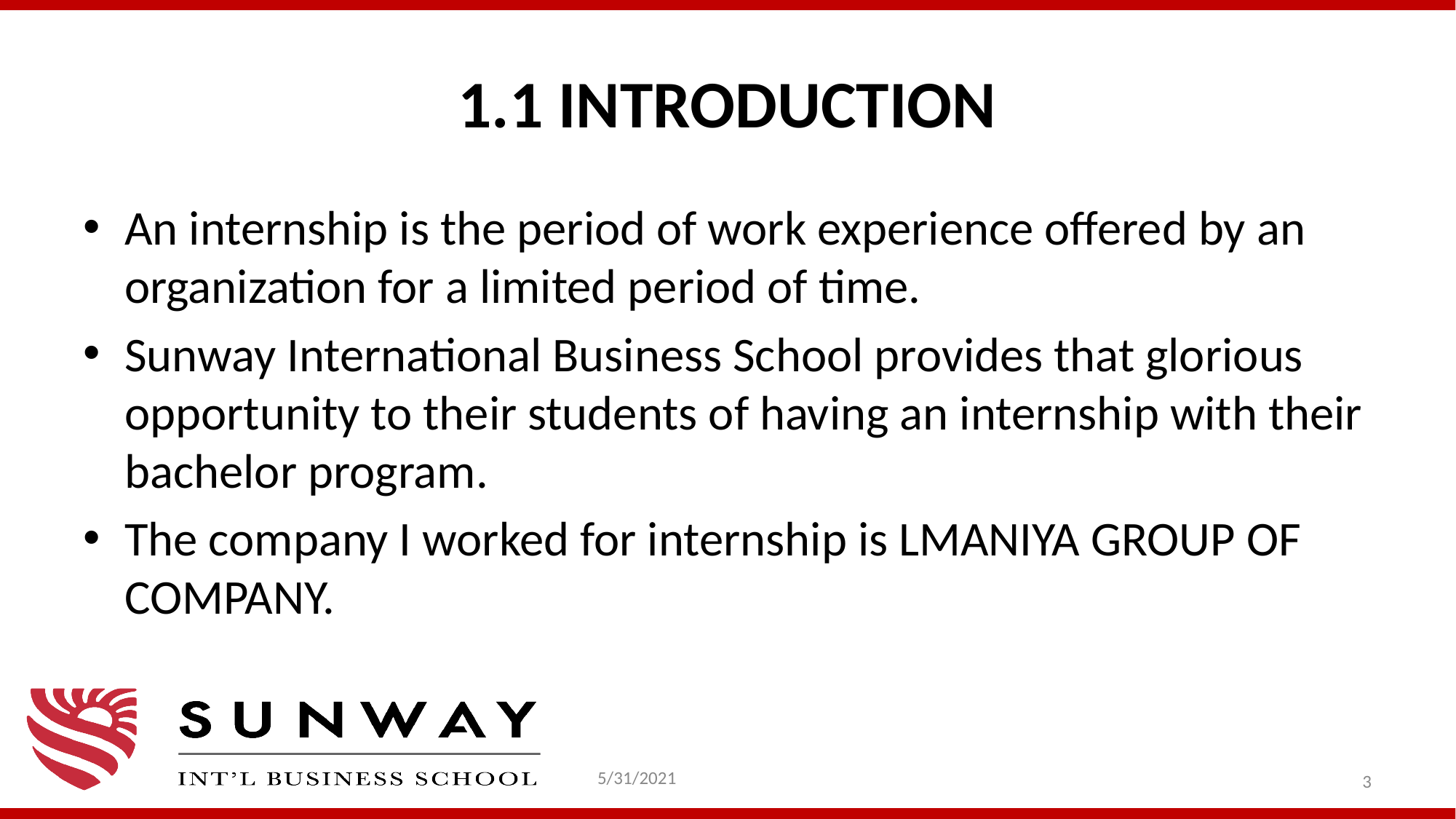

# 1.1 INTRODUCTION
An internship is the period of work experience offered by an organization for a limited period of time.
Sunway International Business School provides that glorious opportunity to their students of having an internship with their bachelor program.
The company I worked for internship is LMANIYA GROUP OF COMPANY.
5/31/2021
3